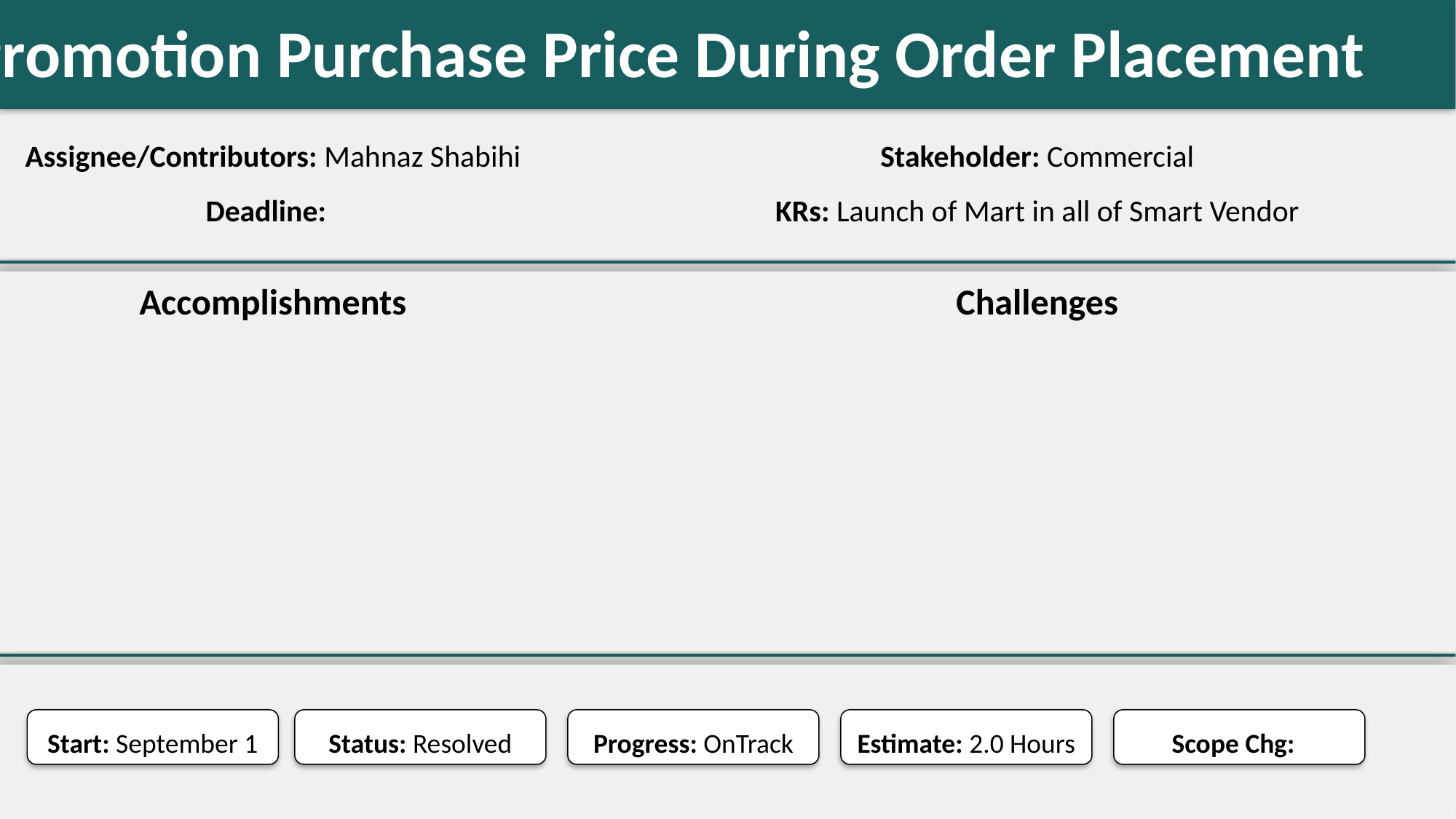

Validate Promotion Purchase Price During Order Placement
#

Assignee/Contributors: Mahnaz Shabihi

Stakeholder: Commercial

Deadline:

KRs: Launch of Mart in all of Smart Vendor

Accomplishments
Challenges

Start: September 1

Status: Resolved

Progress: OnTrack

Estimate: 2.0 Hours

Scope Chg: